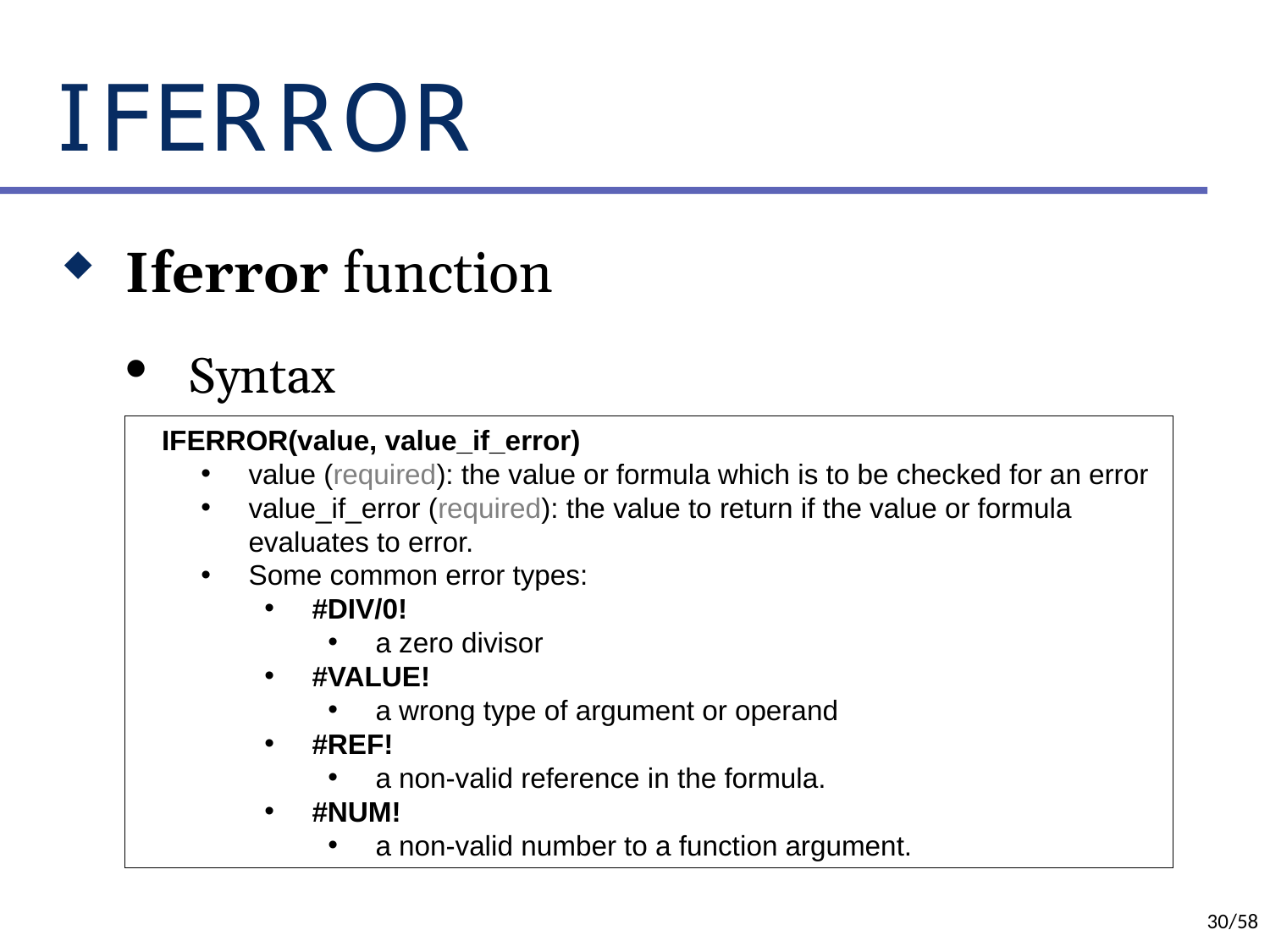

# IFERROR
Iferror function
Syntax

IFERROR(value, value_if_error)
value (required): the value or formula which is to be checked for an error
value_if_error (required): the value to return if the value or formula evaluates to error.
Some common error types:
#DIV/0!
a zero divisor
#VALUE!
a wrong type of argument or operand
#REF!
a non-valid reference in the formula.
#NUM!
a non-valid number to a function argument.
30/58